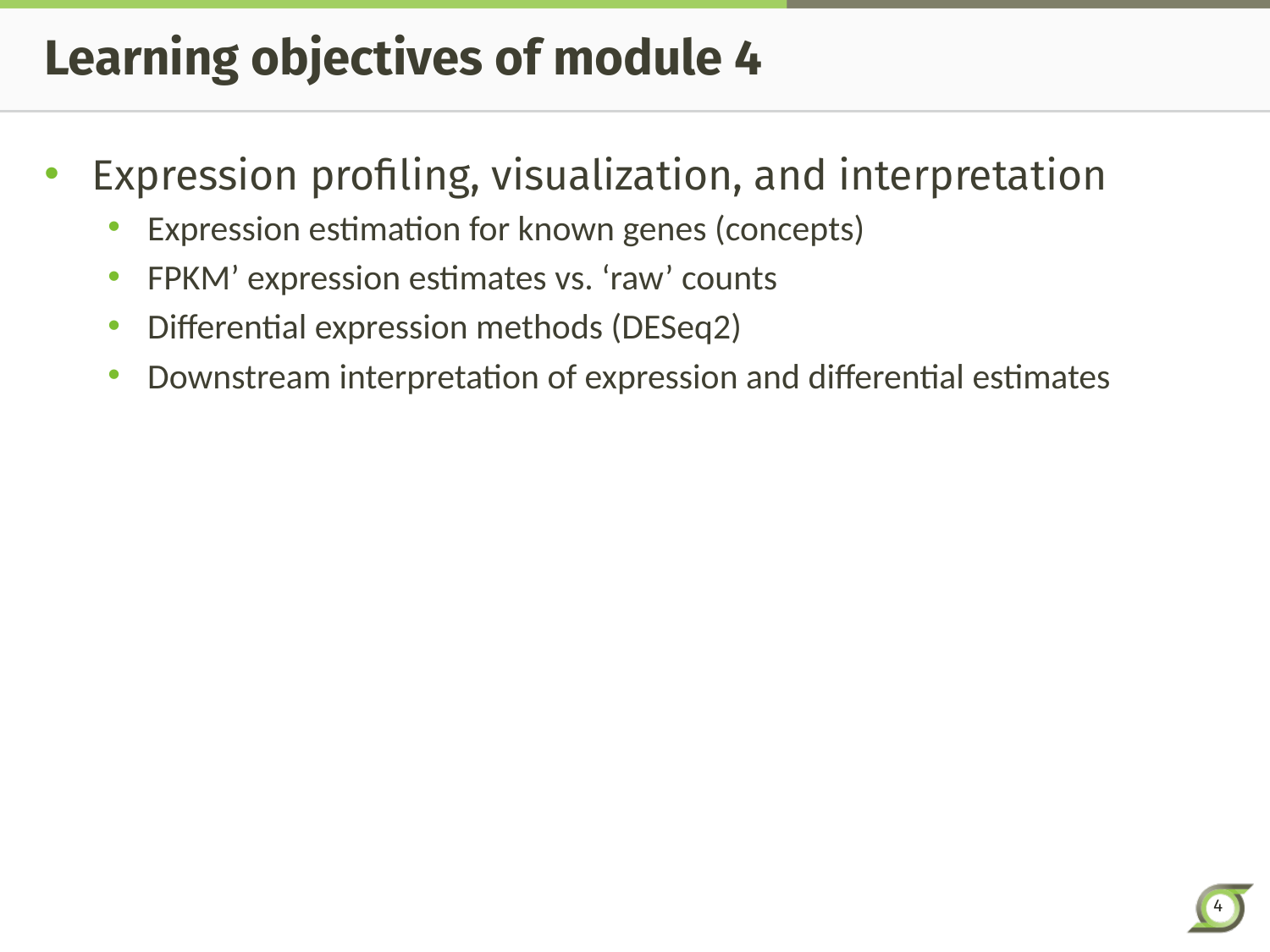

# Learning objectives of module 4
Expression profiling, visualization, and interpretation
Expression estimation for known genes (concepts)
FPKM’ expression estimates vs. ‘raw’ counts
Differential expression methods (DESeq2)
Downstream interpretation of expression and differential estimates